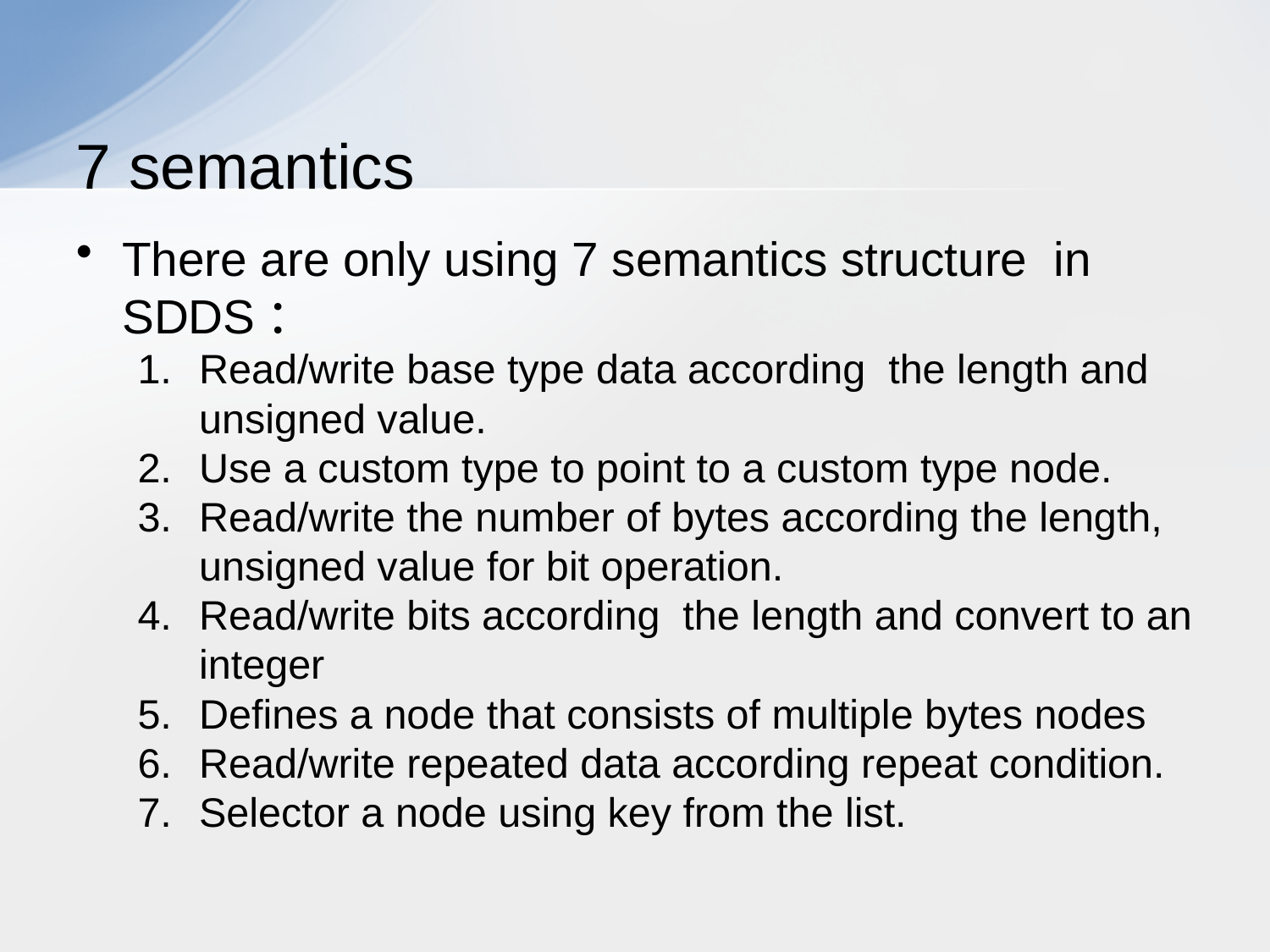

# 7 semantics
There are only using 7 semantics structure  in SDDS：
Read/write base type data according  the length and unsigned value.
Use a custom type to point to a custom type node.
Read/write the number of bytes according the length, unsigned value for bit operation.
Read/write bits according  the length and convert to an integer
Defines a node that consists of multiple bytes nodes
Read/write repeated data according repeat condition.
Selector a node using key from the list.